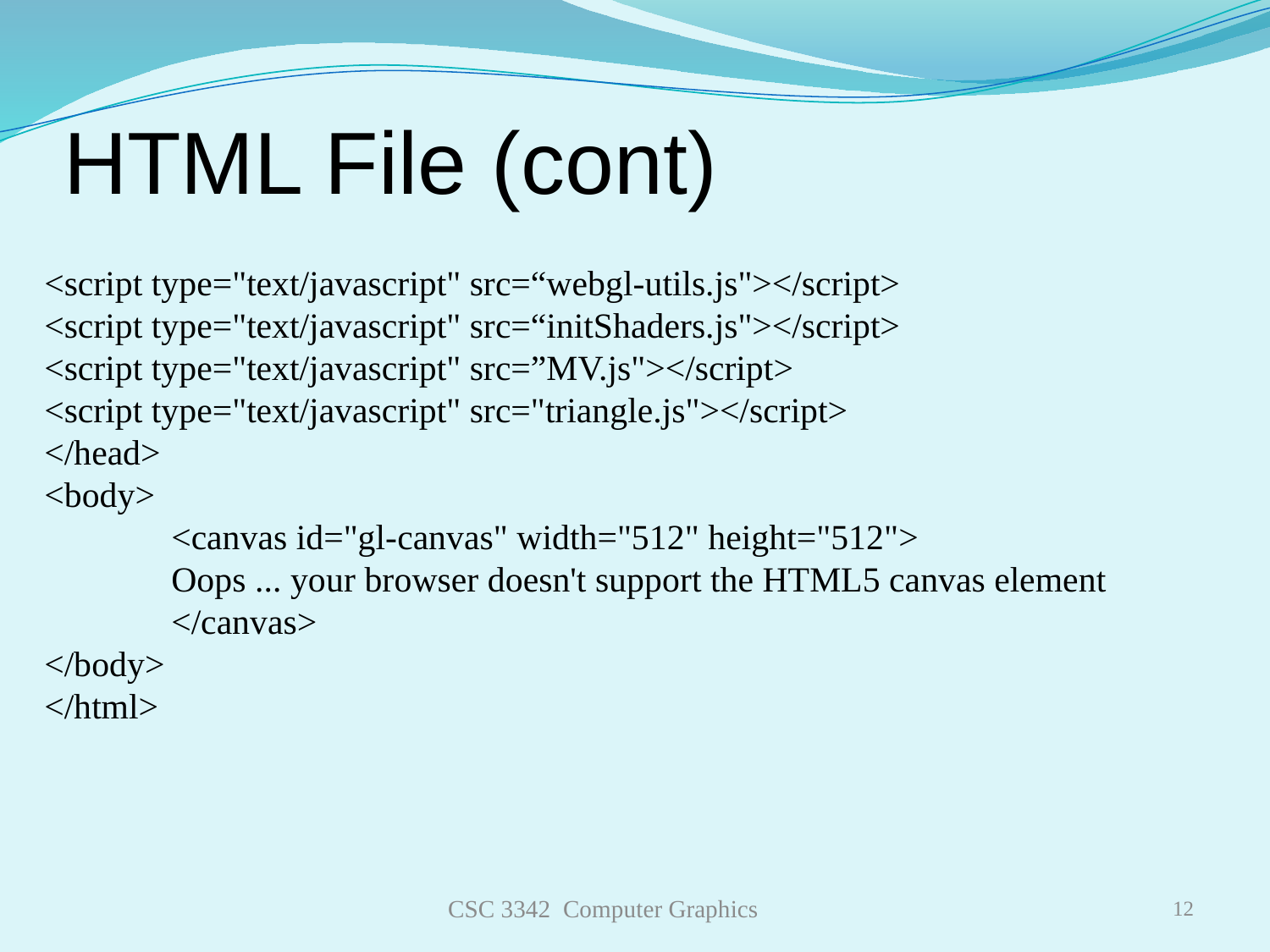

# HTML File (cont)
<script type="text/javascript" src=“webgl-utils.js"></script>
<script type="text/javascript" src=“initShaders.js"></script>
<script type="text/javascript" src=”MV.js"></script>
<script type="text/javascript" src="triangle.js"></script>
</head>
<body>
	<canvas id="gl-canvas" width="512" height="512">
	Oops ... your browser doesn't support the HTML5 canvas element
	</canvas>
</body>
</html>
CSC 3342  Computer Graphics
12